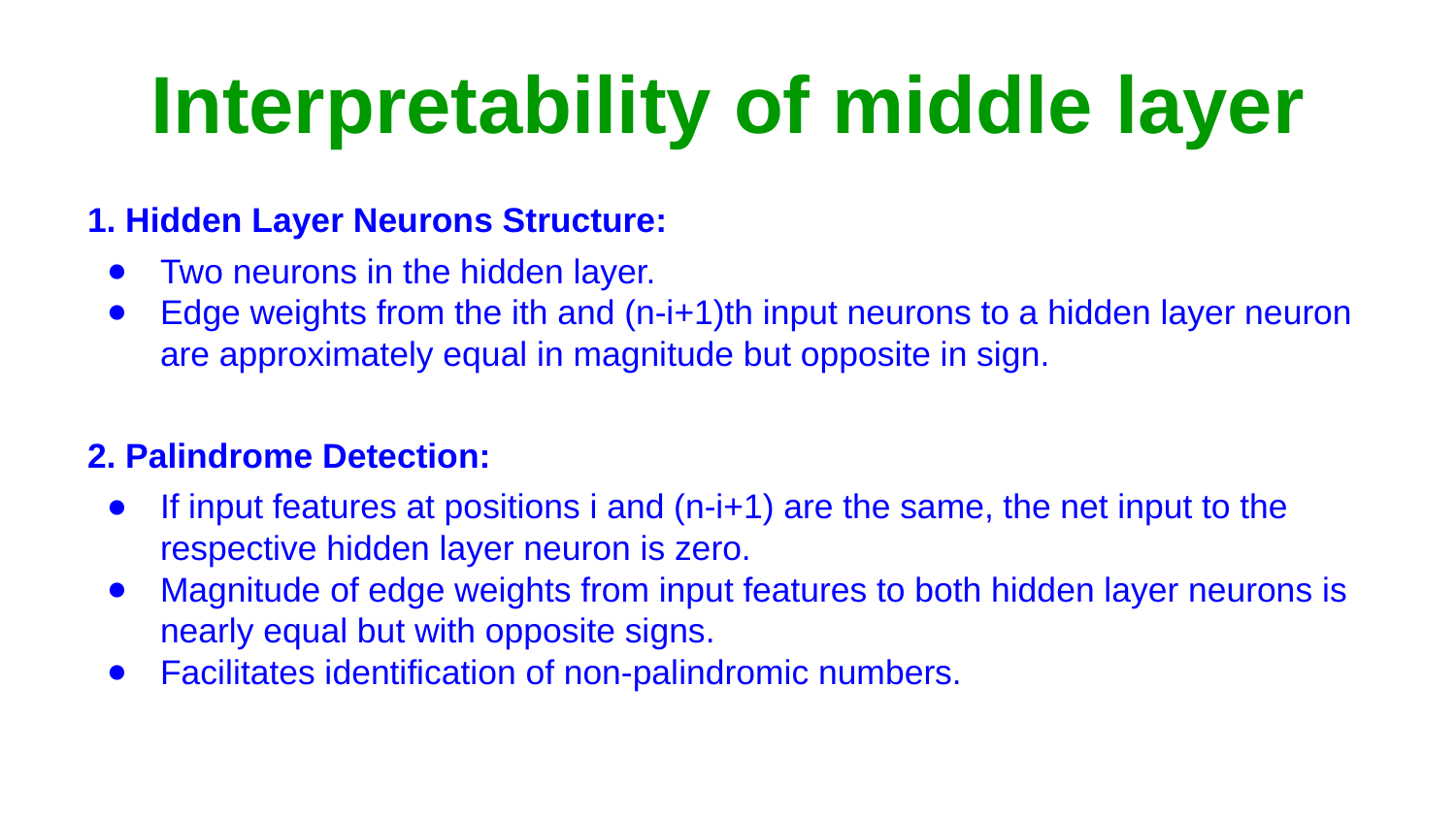

# Interpretability of middle layer
1. Hidden Layer Neurons Structure:
Two neurons in the hidden layer.
Edge weights from the ith and (n-i+1)th input neurons to a hidden layer neuron are approximately equal in magnitude but opposite in sign.

2. Palindrome Detection:
If input features at positions i and (n-i+1) are the same, the net input to the respective hidden layer neuron is zero.
Magnitude of edge weights from input features to both hidden layer neurons is nearly equal but with opposite signs.
Facilitates identification of non-palindromic numbers.